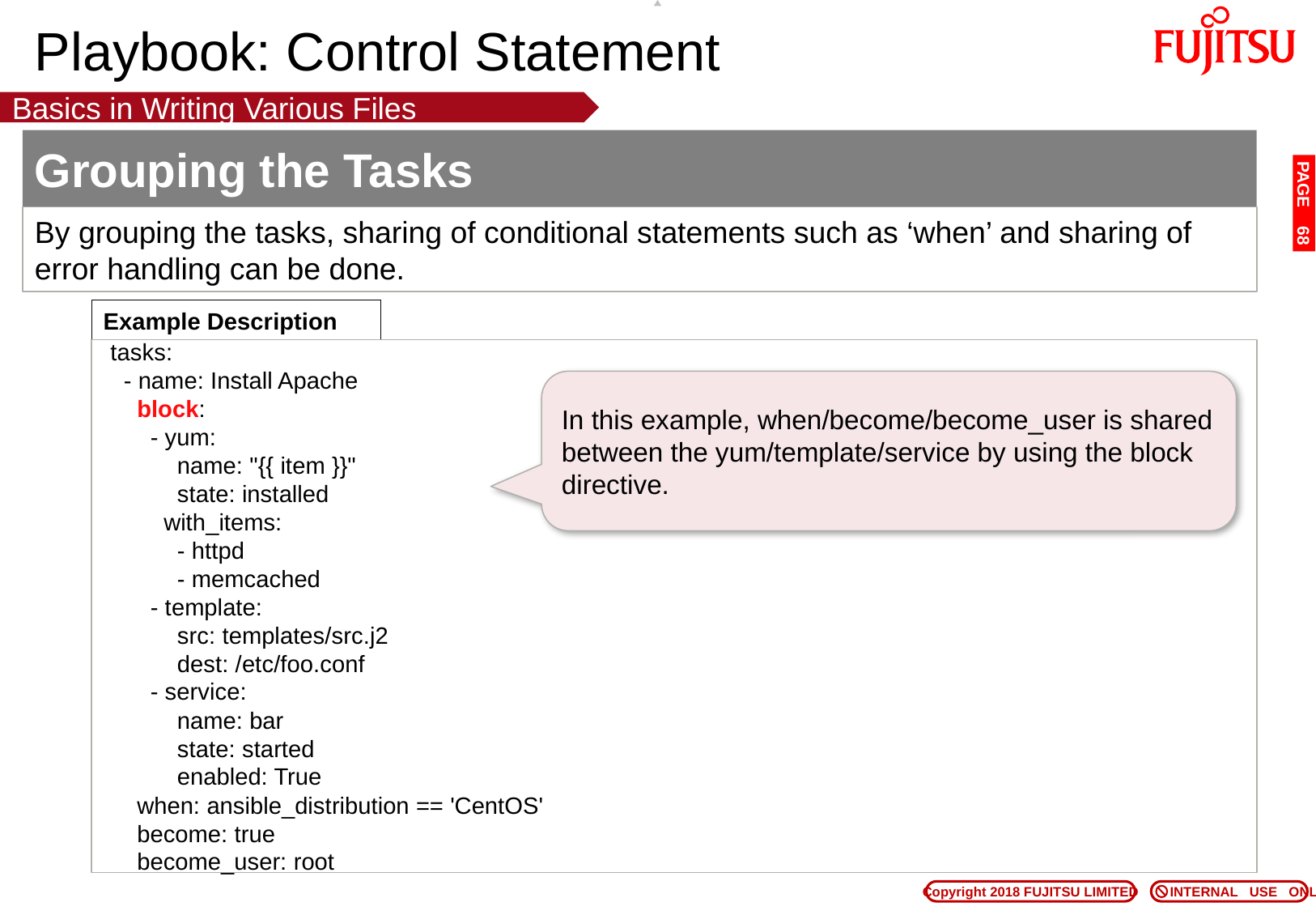

# Playbook: Control Statement
Basics in Writing Various Files
Grouping the Tasks
PAGE    68
By grouping the tasks, sharing of conditional statements such as ‘when’ and sharing of error handling can be done.
Example Description
 tasks:
   - name: Install Apache
     block:
       - yum:
           name: "{{ item }}"
           state: installed
         with_items:
           - httpd
           - memcached
       - template:
           src: templates/src.j2
           dest: /etc/foo.conf
       - service:
           name: bar
           state: started
           enabled: True
     when: ansible_distribution == 'CentOS'
     become: true
     become_user: root
In this example, when/become/become_user is shared between the yum/template/service by using the block directive.